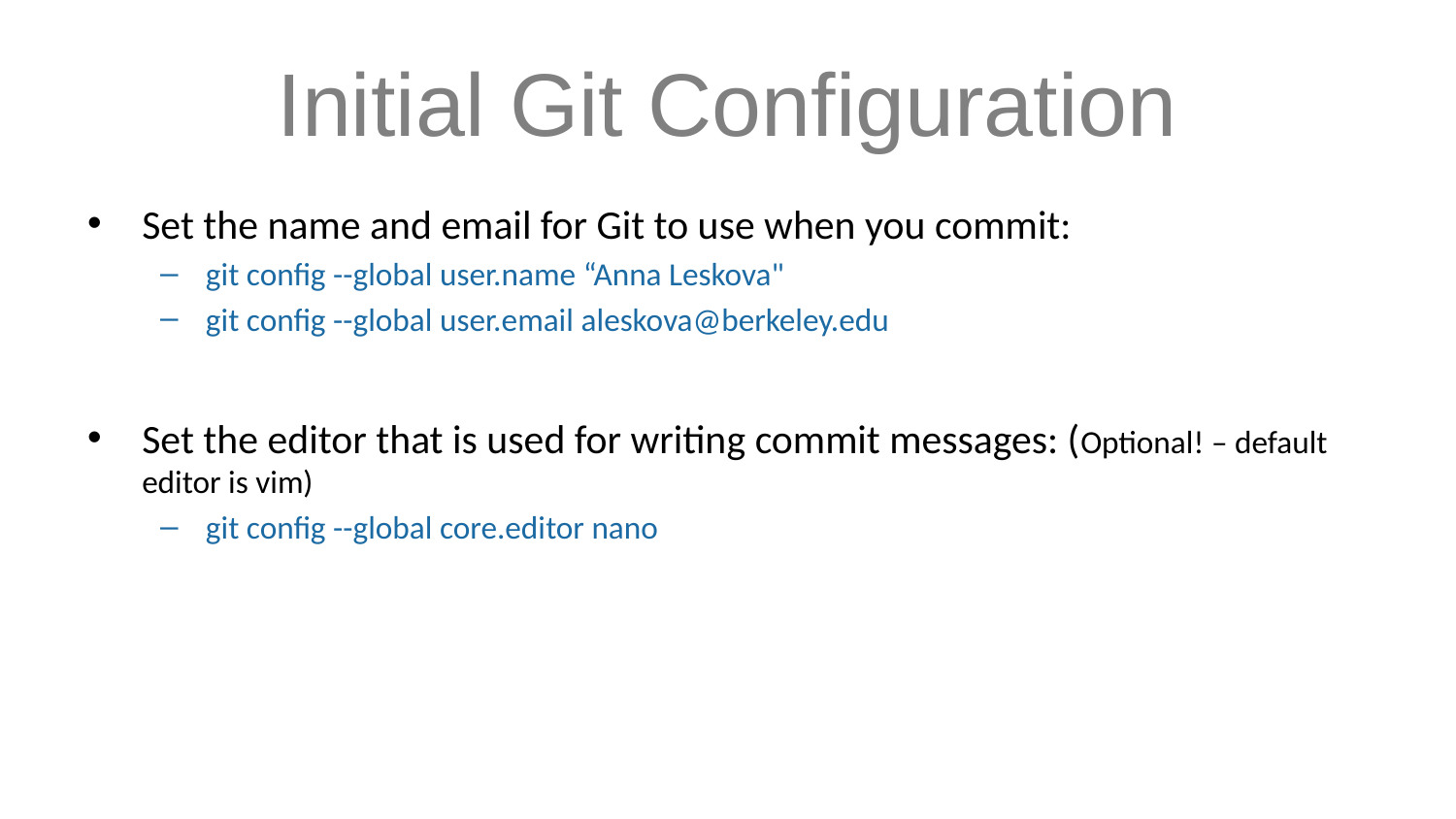

# Initial Git Configuration
Set the name and email for Git to use when you commit:
git config --global user.name “Anna Leskova"
git config --global user.email aleskova@berkeley.edu

Set the editor that is used for writing commit messages: (Optional! – default editor is vim)
git config --global core.editor nano